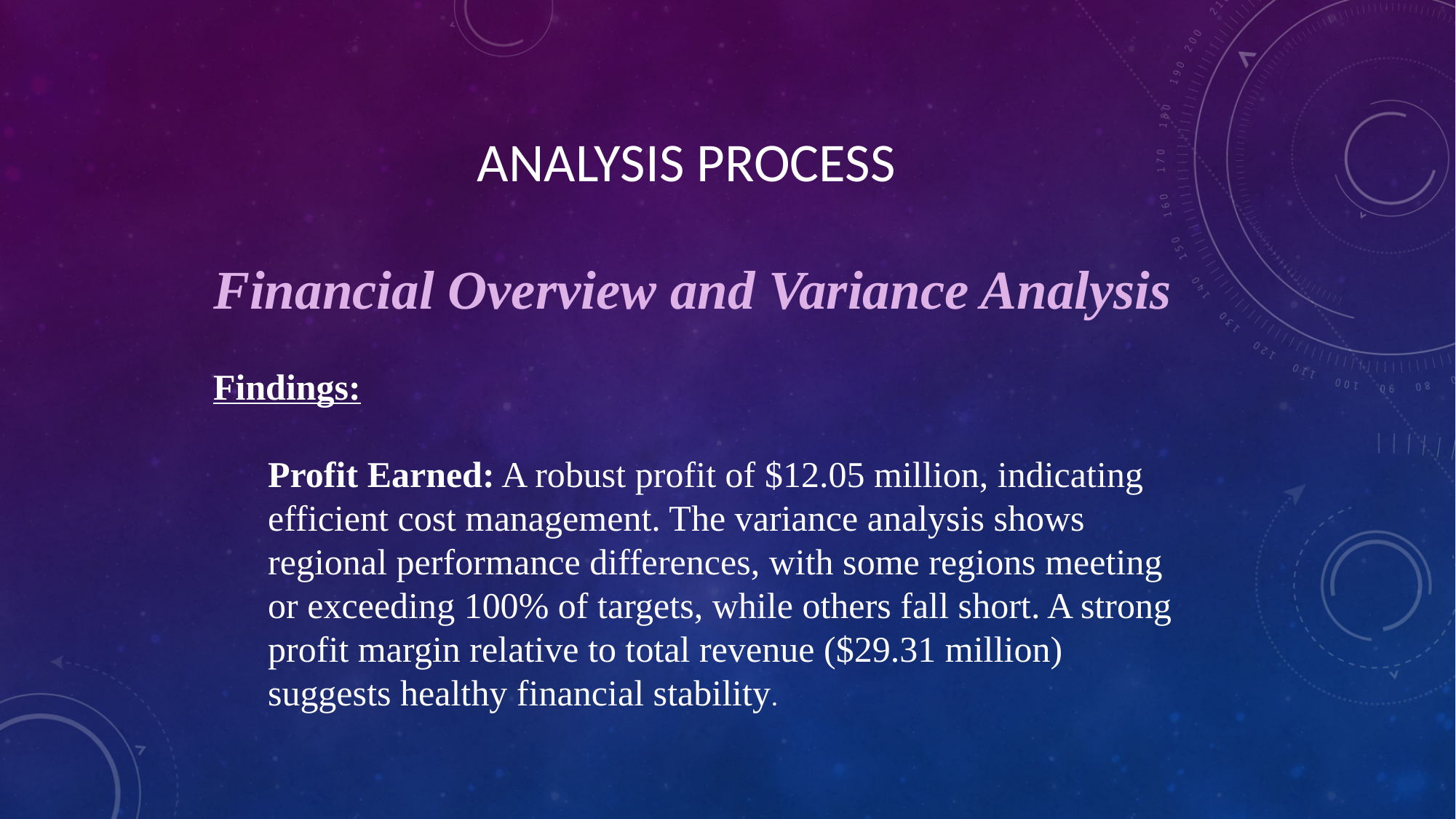

# Analysis process
Financial Overview and Variance Analysis

Findings:

Profit Earned: A robust profit of $12.05 million, indicating efficient cost management. The variance analysis shows regional performance differences, with some regions meeting or exceeding 100% of targets, while others fall short. A strong profit margin relative to total revenue ($29.31 million) suggests healthy financial stability.